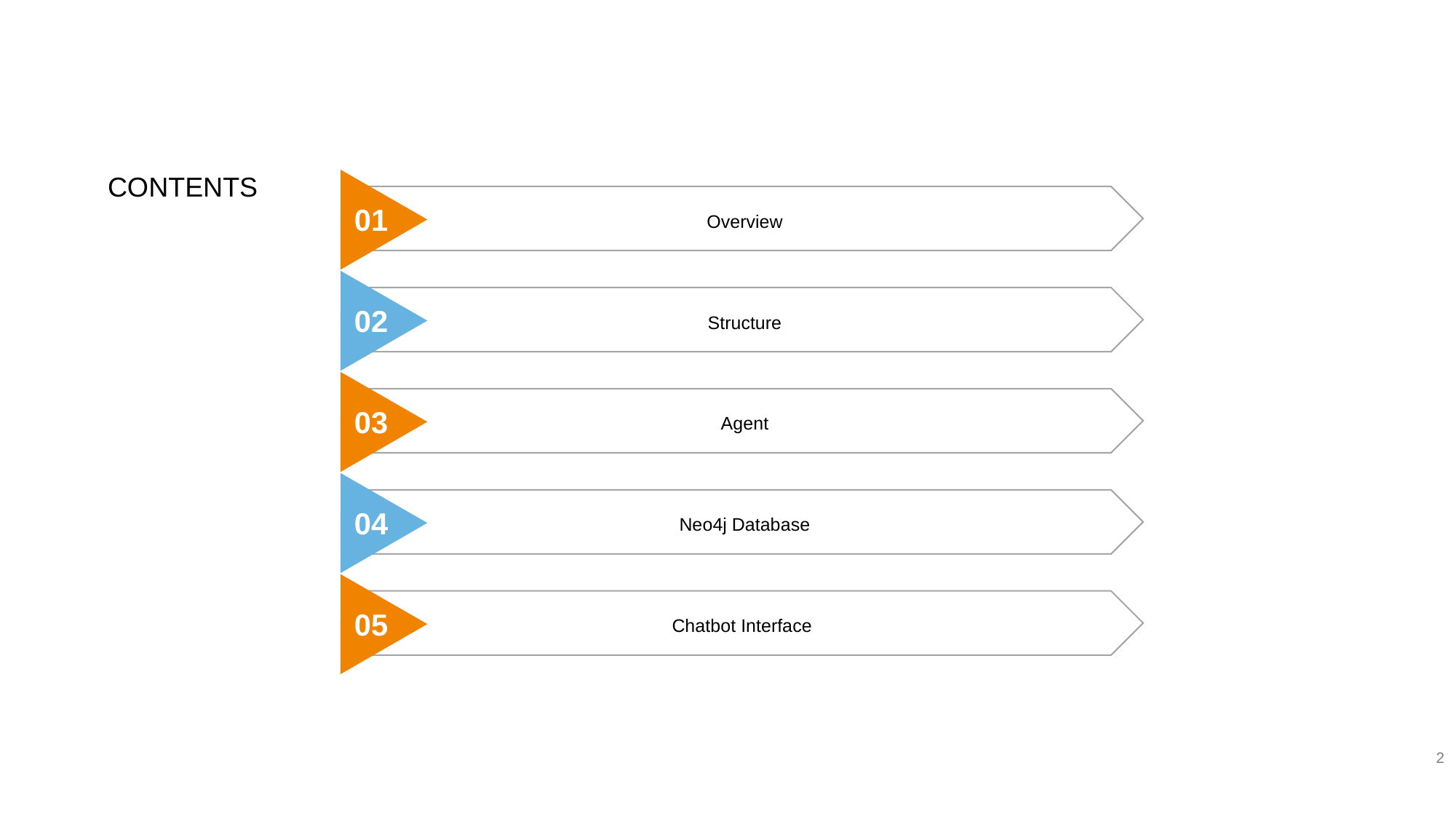

Overview
01

Structure
02

Agent
03

Neo4j Database
04

Chatbot Interface
05
CONTENTS
2